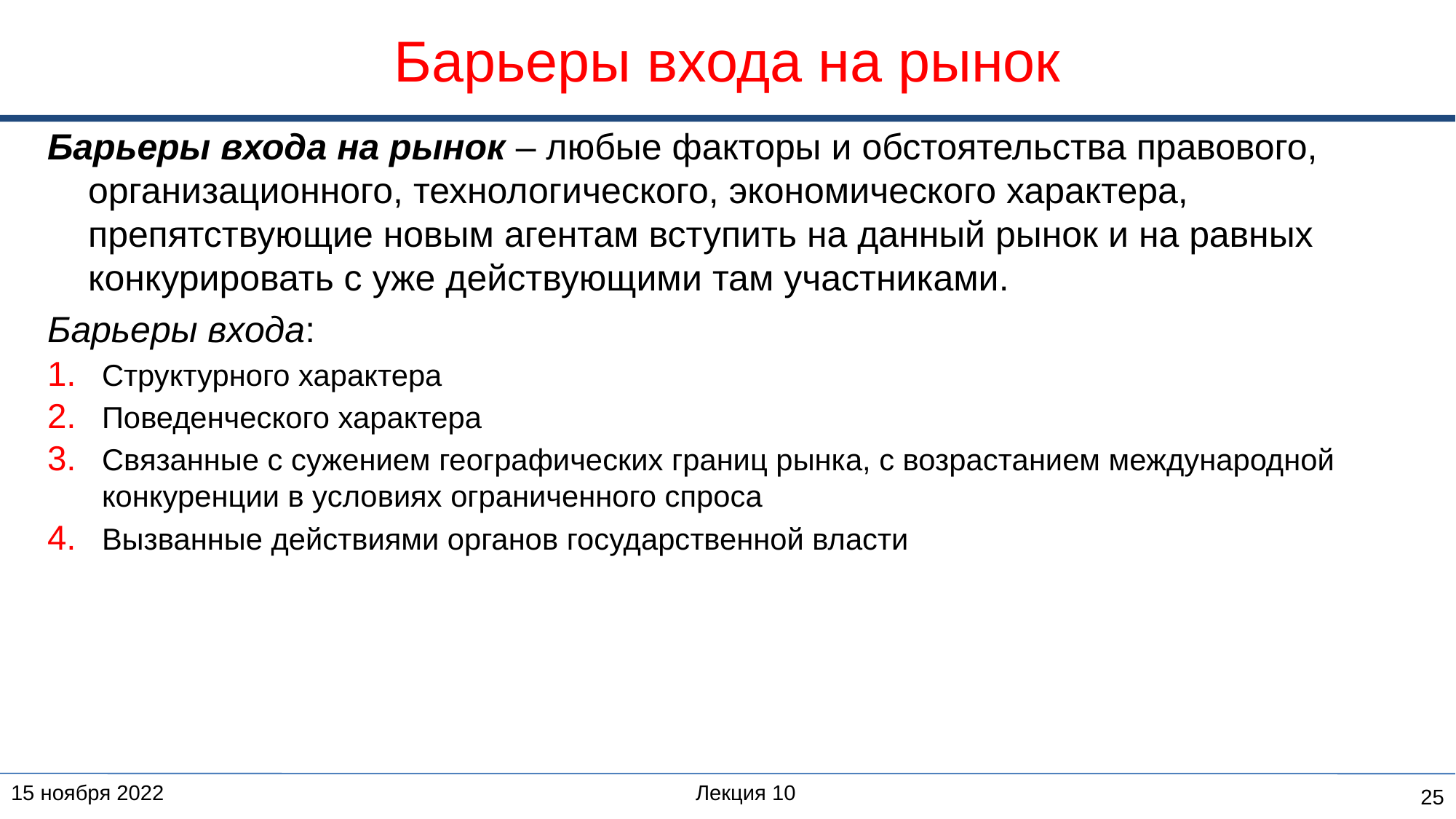

# Барьеры входа на рынок
Барьеры входа на рынок – любые факторы и обстоятельства правового, организационного, технологического, экономического характера, препятствующие новым агентам вступить на данный рынок и на равных конкурировать с уже действующими там участниками.
Барьеры входа:
Структурного характера
Поведенческого характера
Связанные с сужением географических границ рынка, с возрастанием международной конкуренции в условиях ограниченного спроса
Вызванные действиями органов государственной власти
15 ноября 2022
Лекция 10
25